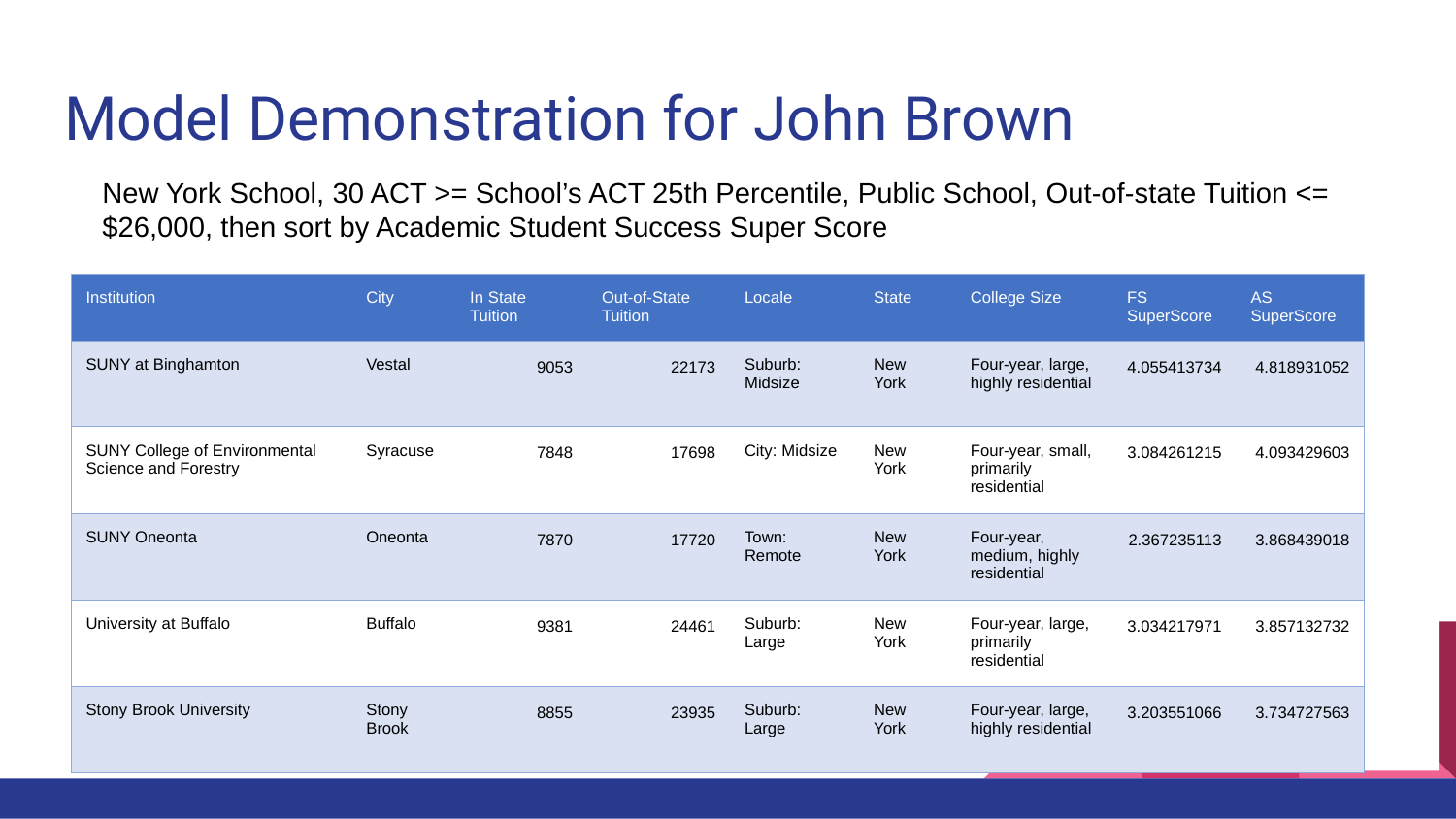

# Model Demonstration for John Brown
New York School, 30 ACT >= School’s ACT 25th Percentile, Public School, Out-of-state Tuition <= $26,000, then sort by Academic Student Success Super Score

| Institution | City | In State Tuition | Out-of-State Tuition | Locale | State | College Size | FS SuperScore | AS SuperScore |
| --- | --- | --- | --- | --- | --- | --- | --- | --- |
| SUNY at Binghamton | Vestal | 9053 | 22173 | Suburb: Midsize | New York | Four-year, large, highly residential | 4.055413734 | 4.818931052 |
| SUNY College of Environmental Science and Forestry | Syracuse | 7848 | 17698 | City: Midsize | New York | Four-year, small, primarily residential | 3.084261215 | 4.093429603 |
| SUNY Oneonta | Oneonta | 7870 | 17720 | Town: Remote | New York | Four-year, medium, highly residential | 2.367235113 | 3.868439018 |
| University at Buffalo | Buffalo | 9381 | 24461 | Suburb: Large | New York | Four-year, large, primarily residential | 3.034217971 | 3.857132732 |
| Stony Brook University | Stony Brook | 8855 | 23935 | Suburb: Large | New York | Four-year, large, highly residential | 3.203551066 | 3.734727563 |